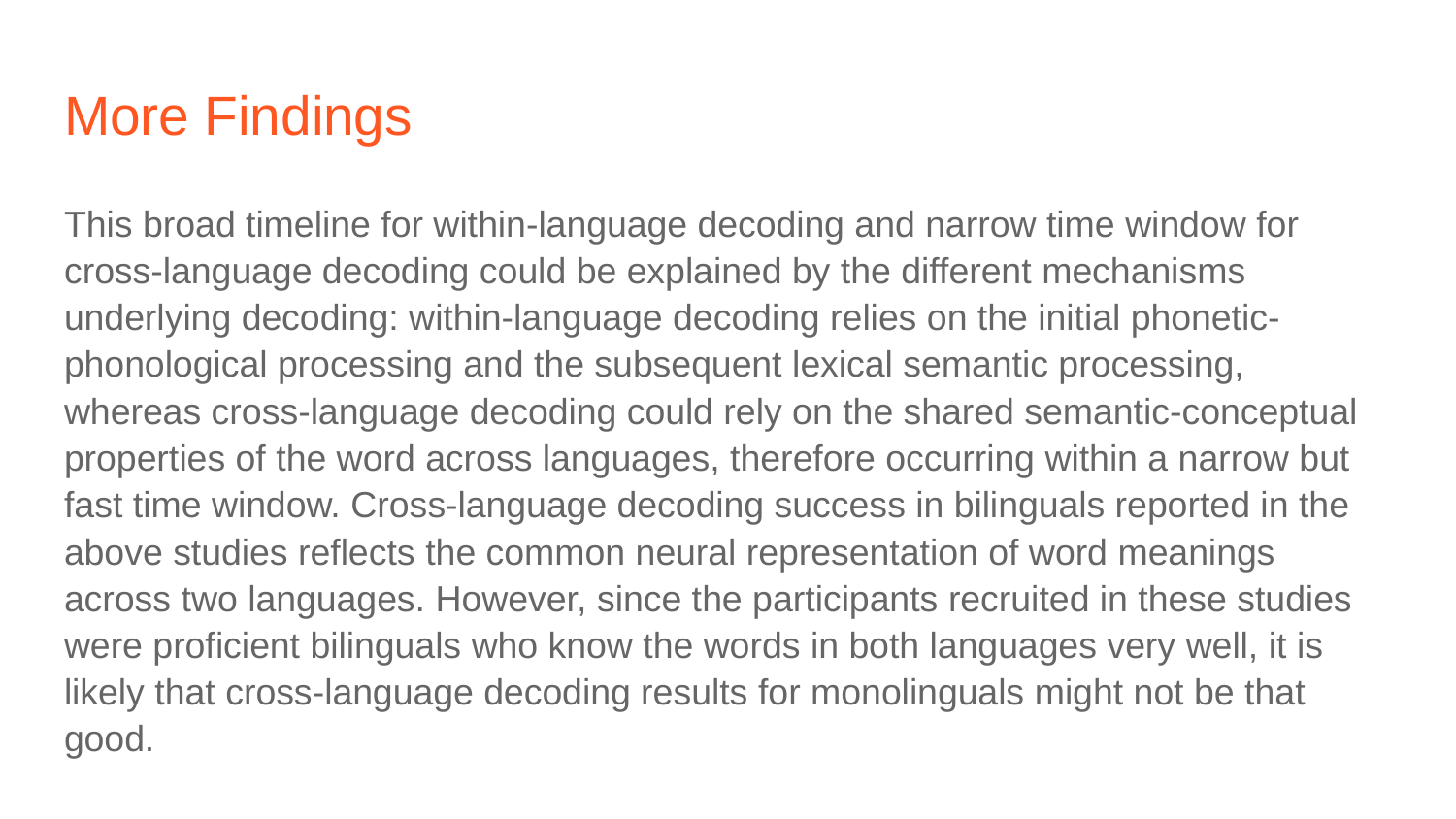

# More Findings
This broad timeline for within-language decoding and narrow time window for cross-language decoding could be explained by the different mechanisms underlying decoding: within-language decoding relies on the initial phonetic-phonological processing and the subsequent lexical semantic processing, whereas cross-language decoding could rely on the shared semantic-conceptual properties of the word across languages, therefore occurring within a narrow but fast time window. Cross-language decoding success in bilinguals reported in the above studies reflects the common neural representation of word meanings across two languages. However, since the participants recruited in these studies were proficient bilinguals who know the words in both languages very well, it is likely that cross-language decoding results for monolinguals might not be that good.